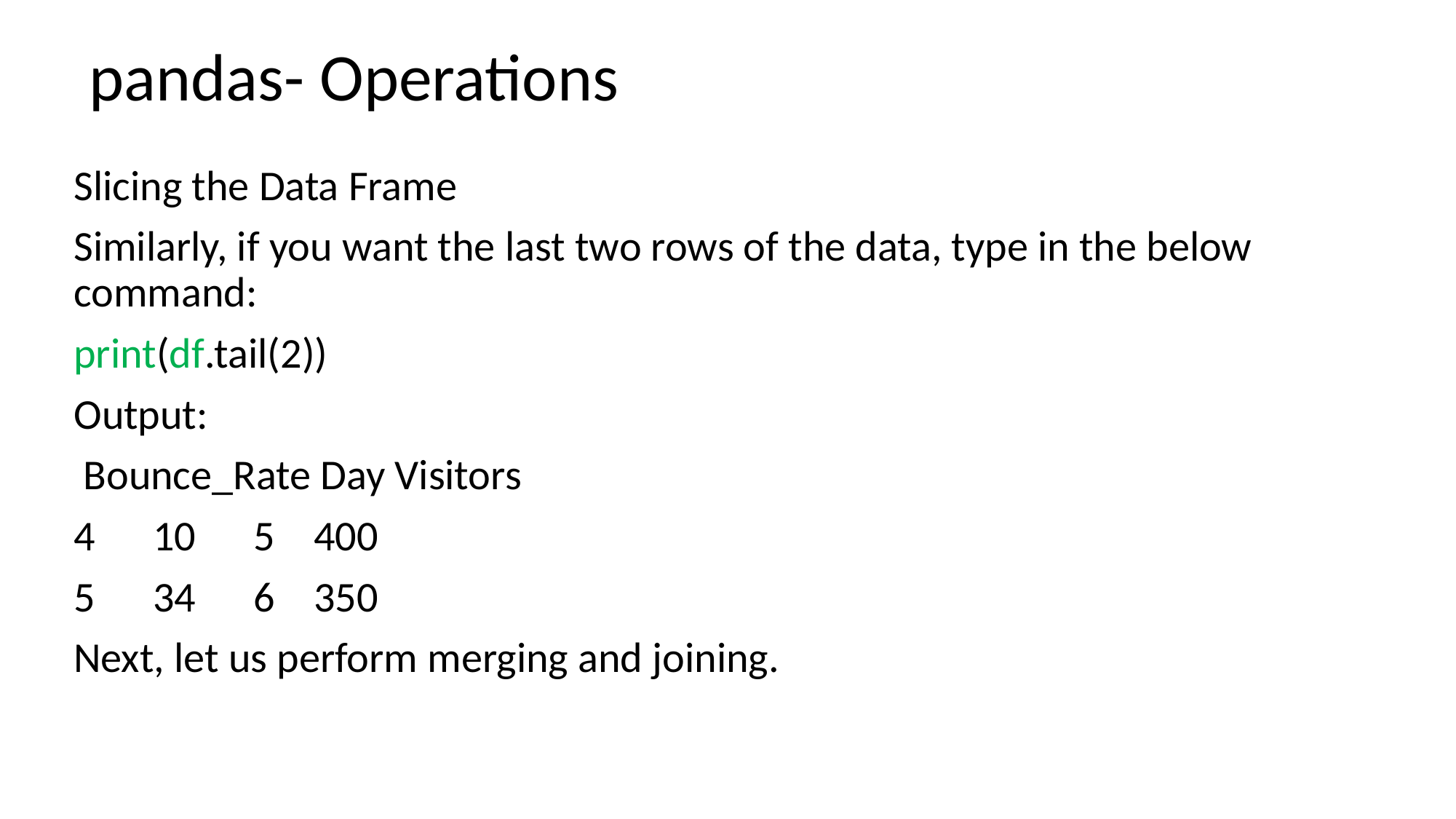

# pandas- Operations
Slicing the Data Frame
Similarly, if you want the last two rows of the data, type in the below command:
print(df.tail(2))
Output:
 Bounce_Rate Day Visitors
4      10      5    400
5      34      6    350
Next, let us perform merging and joining.